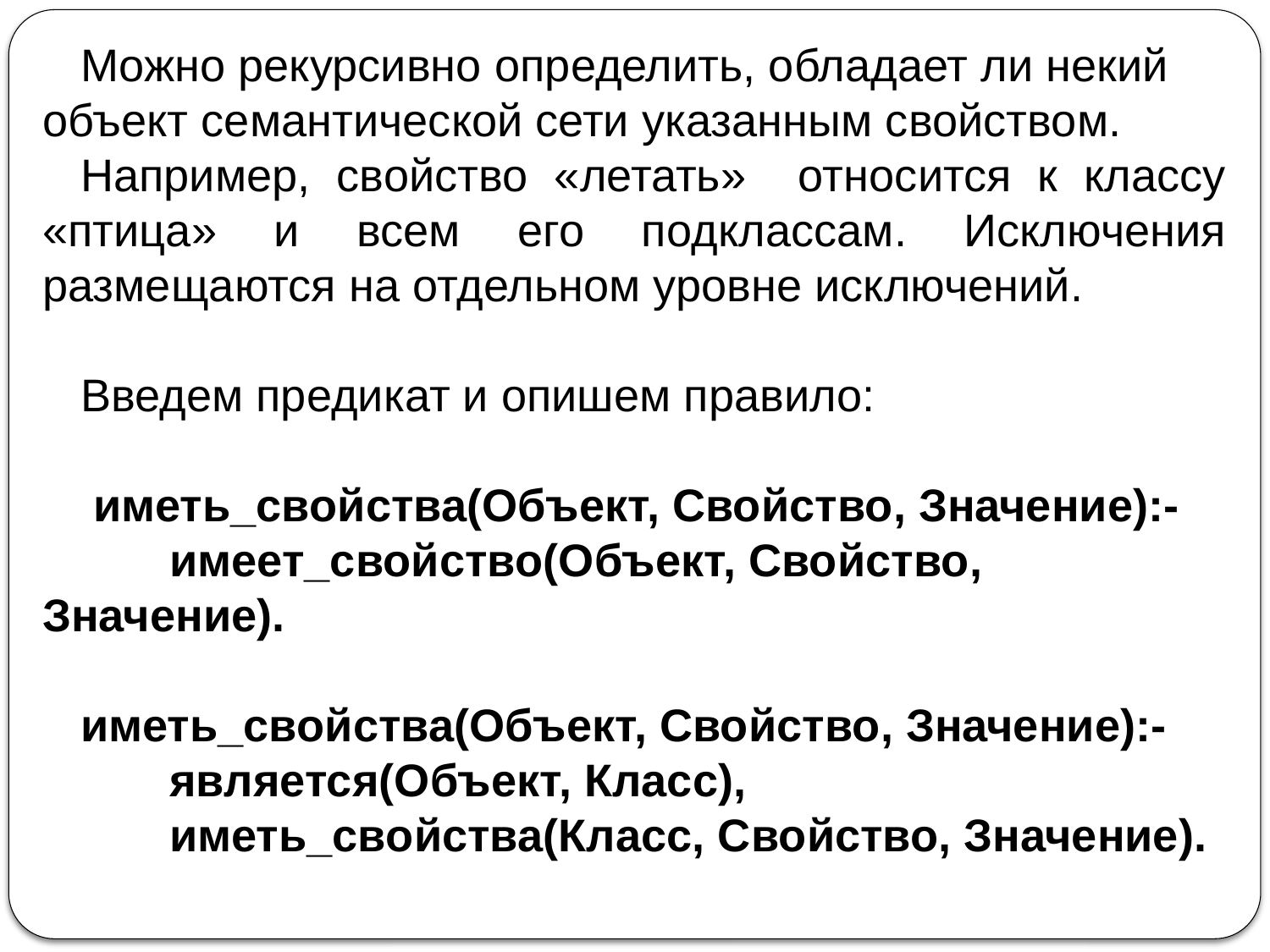

Можно рекурсивно определить, обладает ли некий объект семантической сети указанным свойством.
Например, свойство «летать»  относится к классу «птица» и всем его подклассам. Исключения размещаются на отдельном уровне исключений.

Введем предикат и опишем правило:

 иметь_свойства(Объект, Свойство, Значение):-
	имеет_свойство(Объект, Свойство, Значение).

иметь_свойства(Объект, Свойство, Значение):-
	является(Объект, Класс),
	иметь_свойства(Класс, Свойство, Значение).